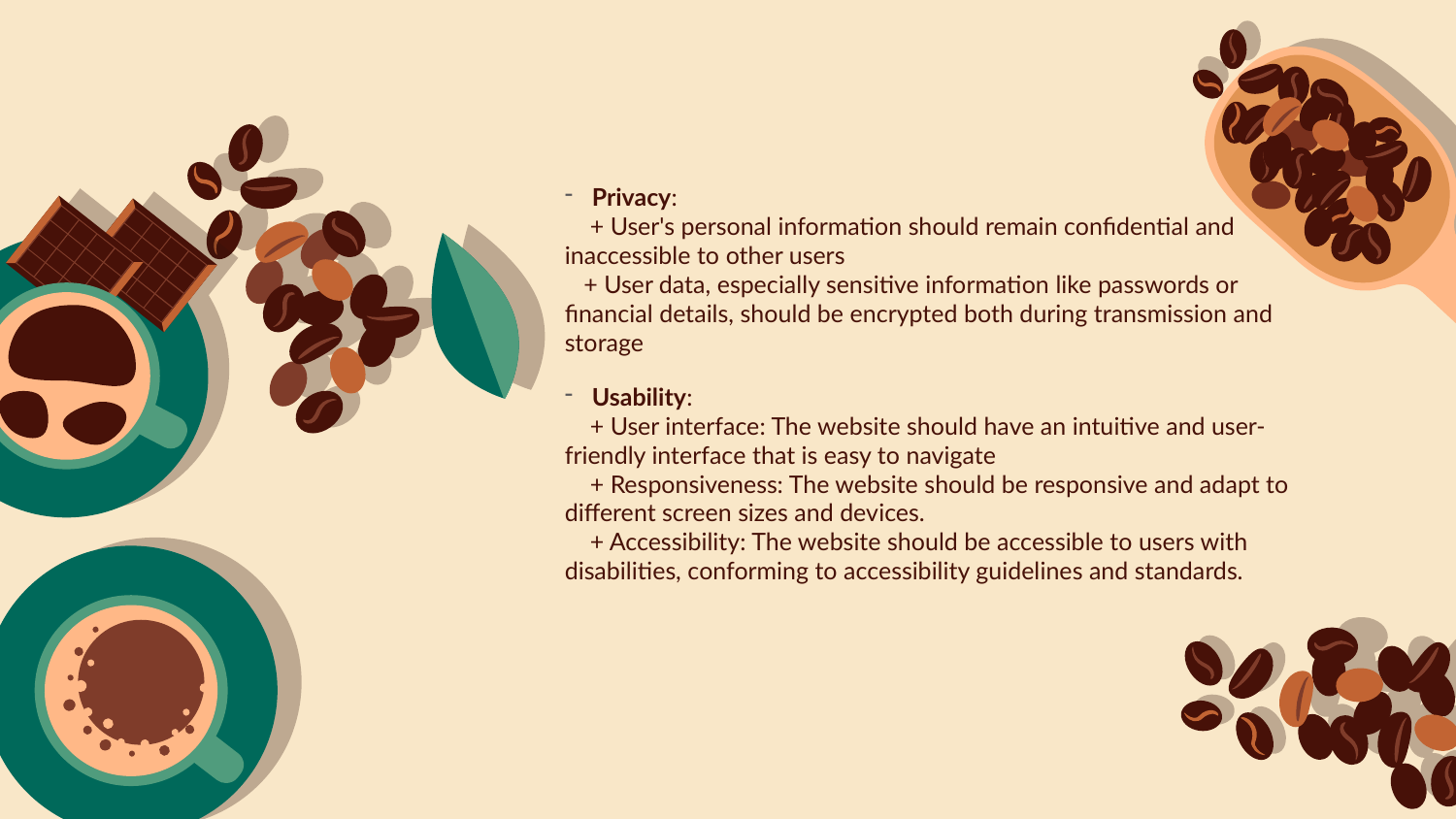

Privacy:
    + User's personal information should remain confidential and inaccessible to other users
   + User data, especially sensitive information like passwords or financial details, should be encrypted both during transmission and storage

Usability:
    + User interface: The website should have an intuitive and user-friendly interface that is easy to navigate
    + Responsiveness: The website should be responsive and adapt to different screen sizes and devices.
    + Accessibility: The website should be accessible to users with disabilities, conforming to accessibility guidelines and standards.